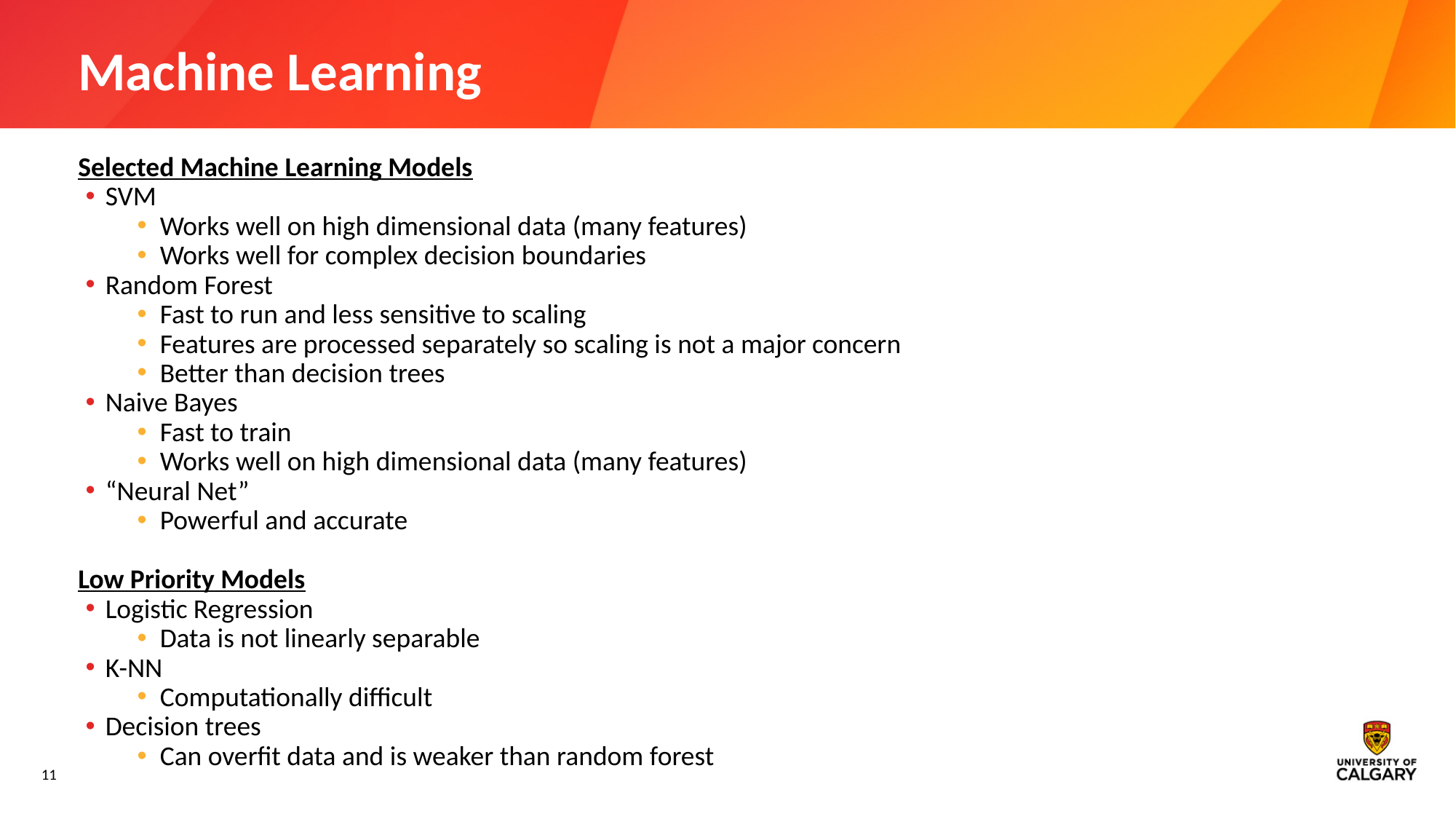

# Machine Learning
Selected Machine Learning Models
SVM
Works well on high dimensional data (many features)
Works well for complex decision boundaries
Random Forest
Fast to run and less sensitive to scaling
Features are processed separately so scaling is not a major concern
Better than decision trees
Naive Bayes
Fast to train
Works well on high dimensional data (many features)
“Neural Net”
Powerful and accurate

Low Priority Models
Logistic Regression
Data is not linearly separable
K-NN
Computationally difficult
Decision trees
Can overfit data and is weaker than random forest
11